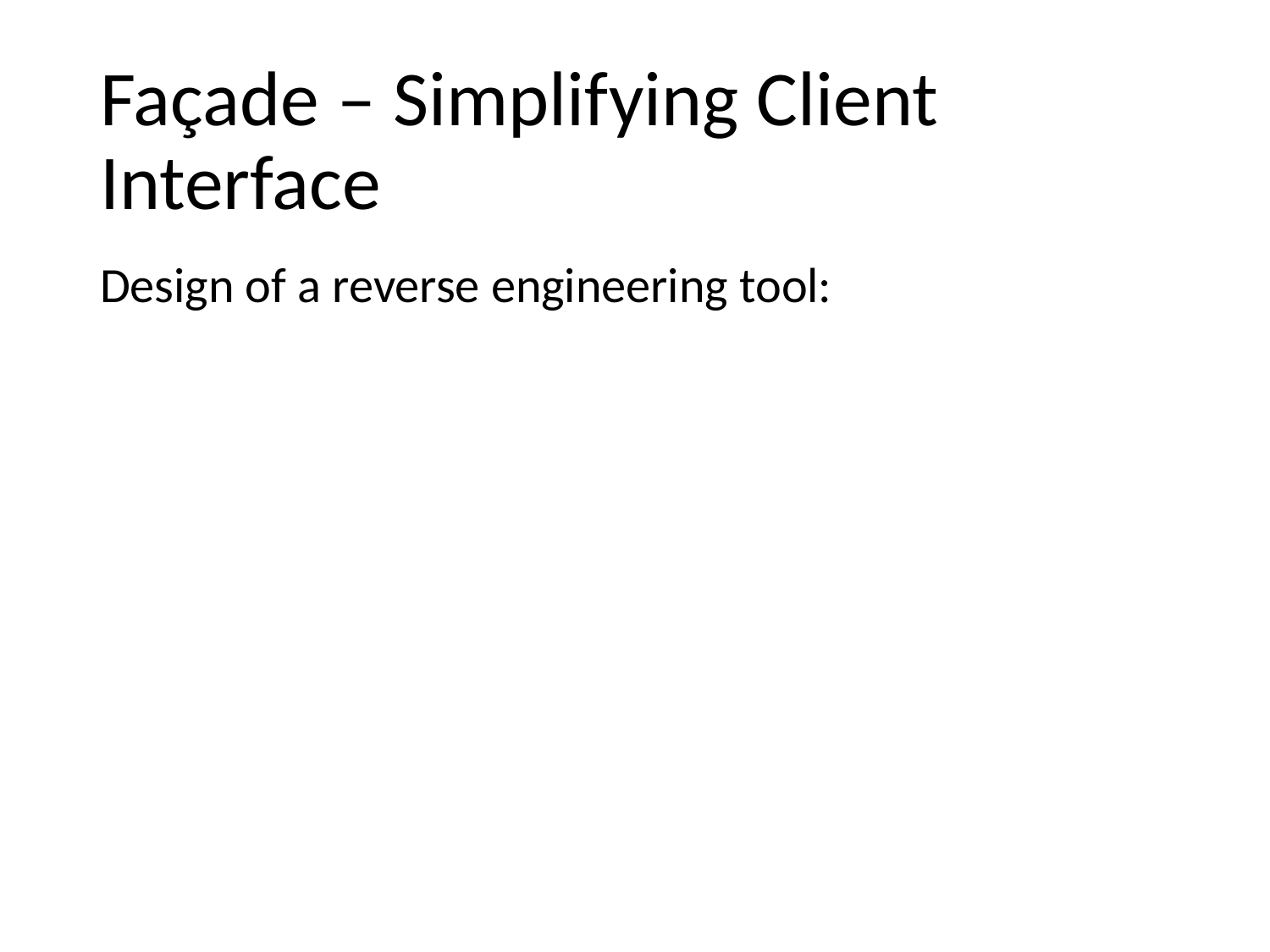

# Façade – Simplifying Client Interface
Design of a reverse engineering tool: